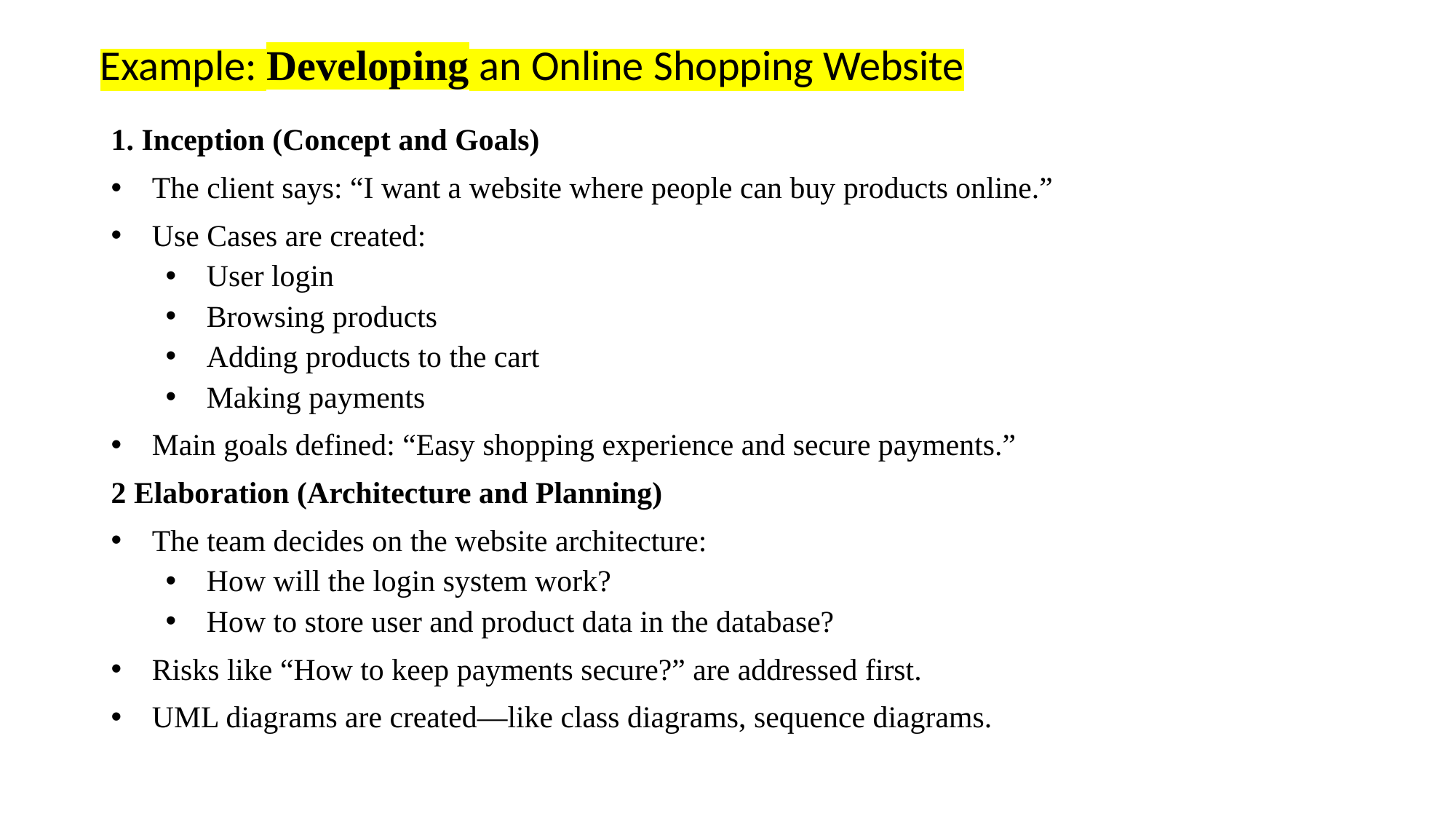

# Example: Developing an Online Shopping Website
1. Inception (Concept and Goals)
The client says: “I want a website where people can buy products online.”
Use Cases are created:
User login
Browsing products
Adding products to the cart
Making payments
Main goals defined: “Easy shopping experience and secure payments.”
2 Elaboration (Architecture and Planning)
The team decides on the website architecture:
How will the login system work?
How to store user and product data in the database?
Risks like “How to keep payments secure?” are addressed first.
UML diagrams are created—like class diagrams, sequence diagrams.